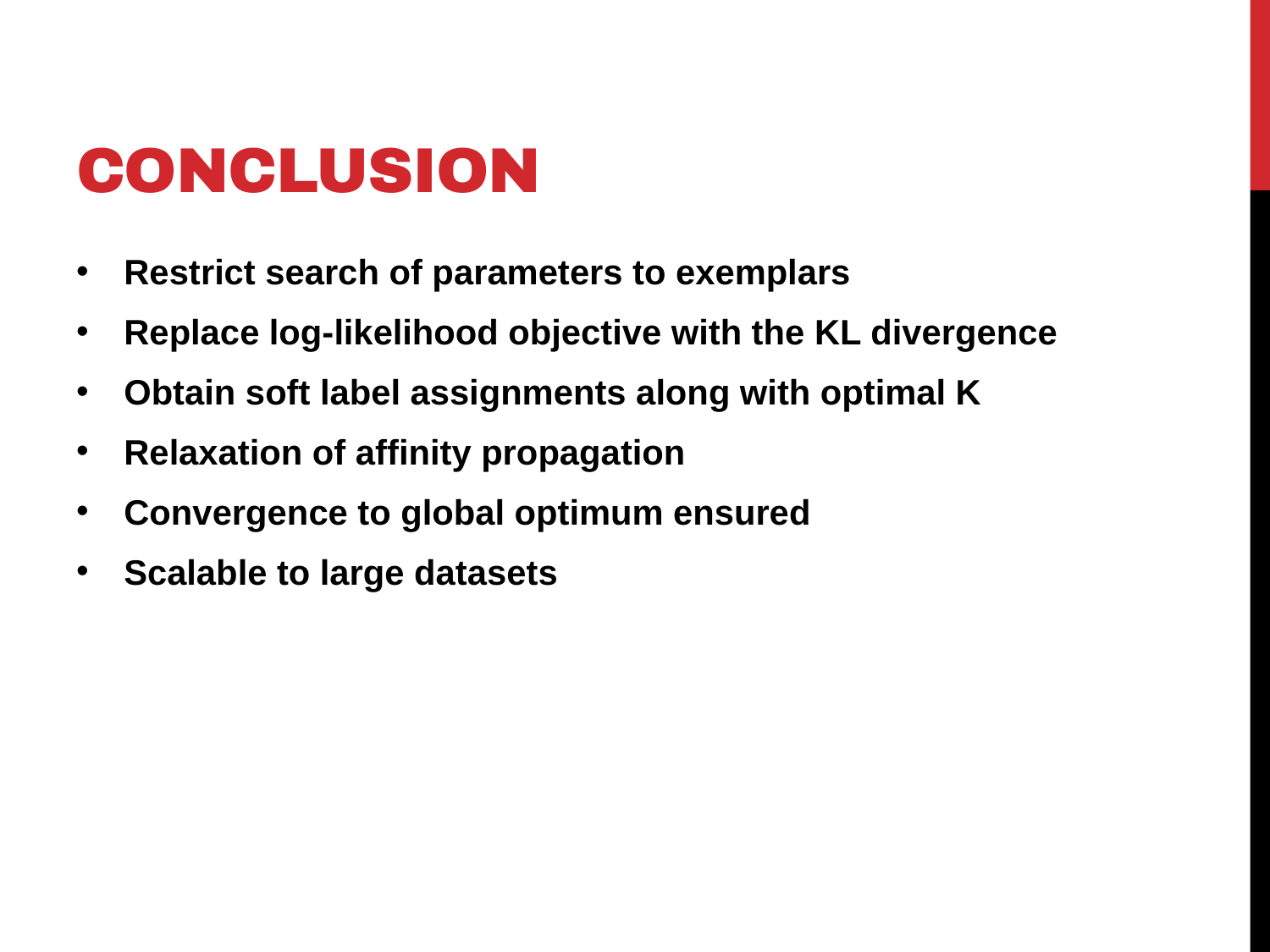

# conclusion
Restrict search of parameters to exemplars
Replace log-likelihood objective with the KL divergence
Obtain soft label assignments along with optimal K
Relaxation of affinity propagation
Convergence to global optimum ensured
Scalable to large datasets